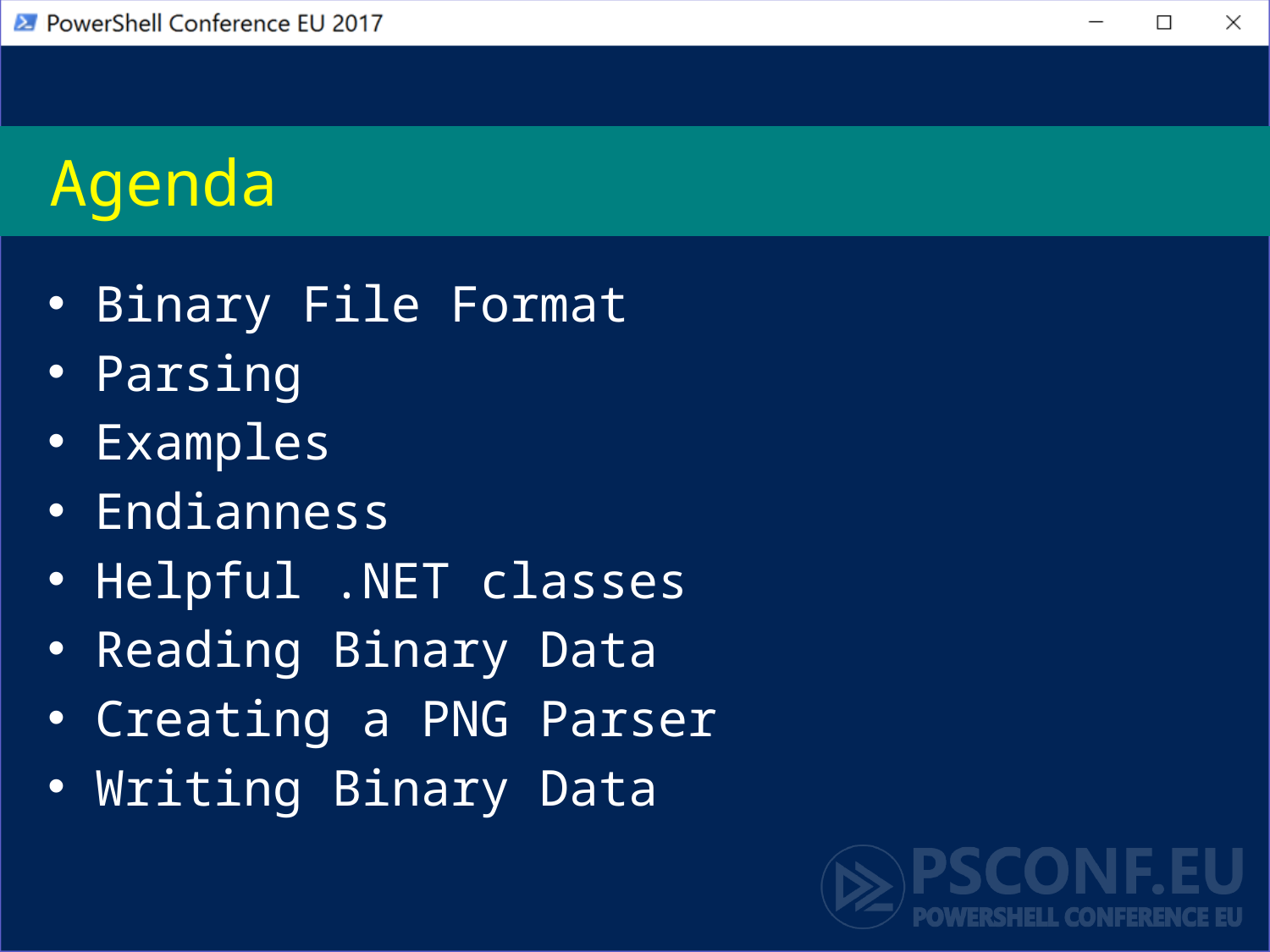

# Agenda
Binary File Format
Parsing
Examples
Endianness
Helpful .NET classes
Reading Binary Data
Creating a PNG Parser
Writing Binary Data